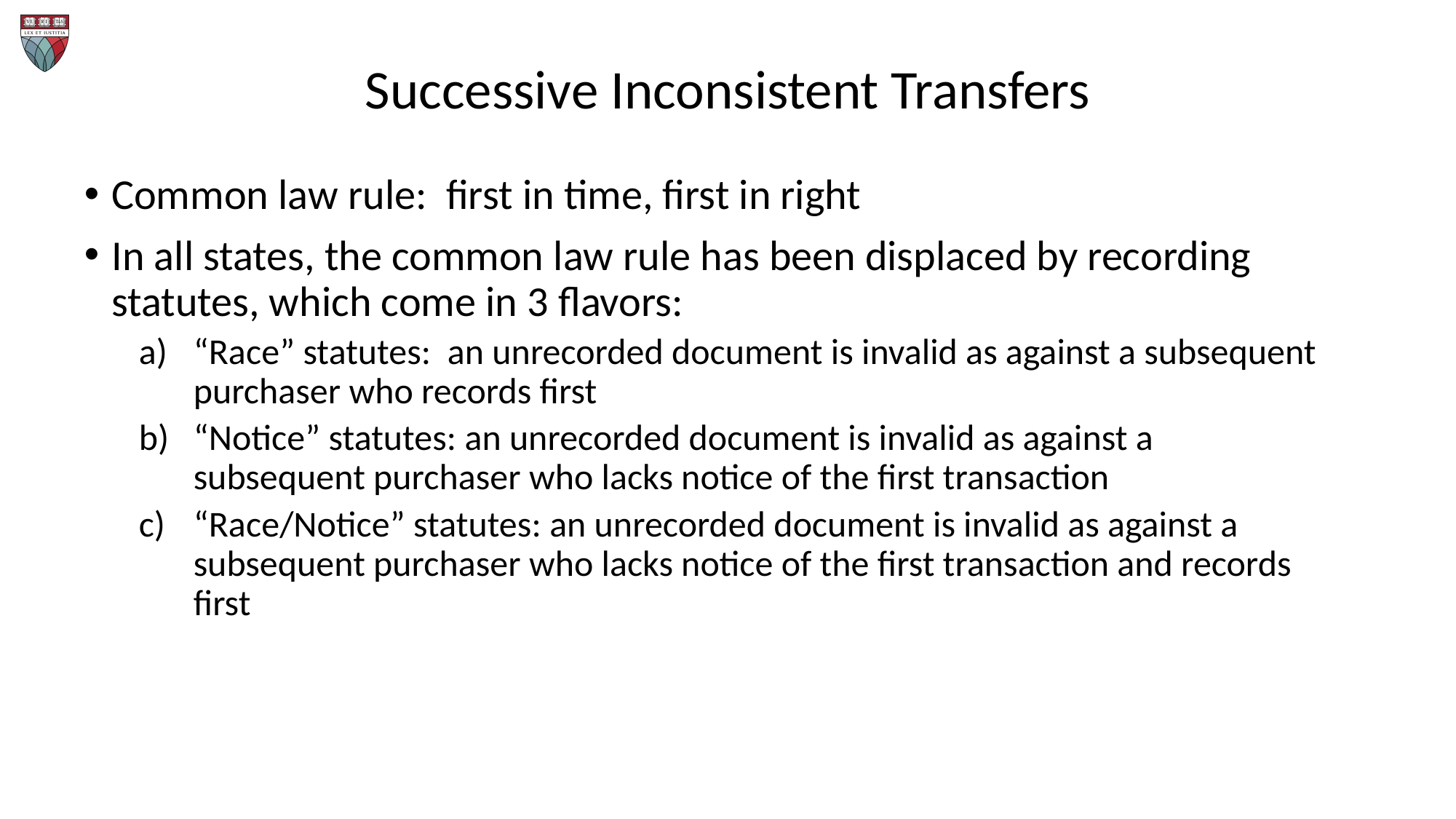

# Successive Inconsistent Transfers
Common law rule:  first in time, first in right
In all states, the common law rule has been displaced by recording statutes, which come in 3 flavors:
“Race” statutes:  an unrecorded document is invalid as against a subsequent purchaser who records first
“Notice” statutes: an unrecorded document is invalid as against a subsequent purchaser who lacks notice of the first transaction
“Race/Notice” statutes: an unrecorded document is invalid as against a subsequent purchaser who lacks notice of the first transaction and records first